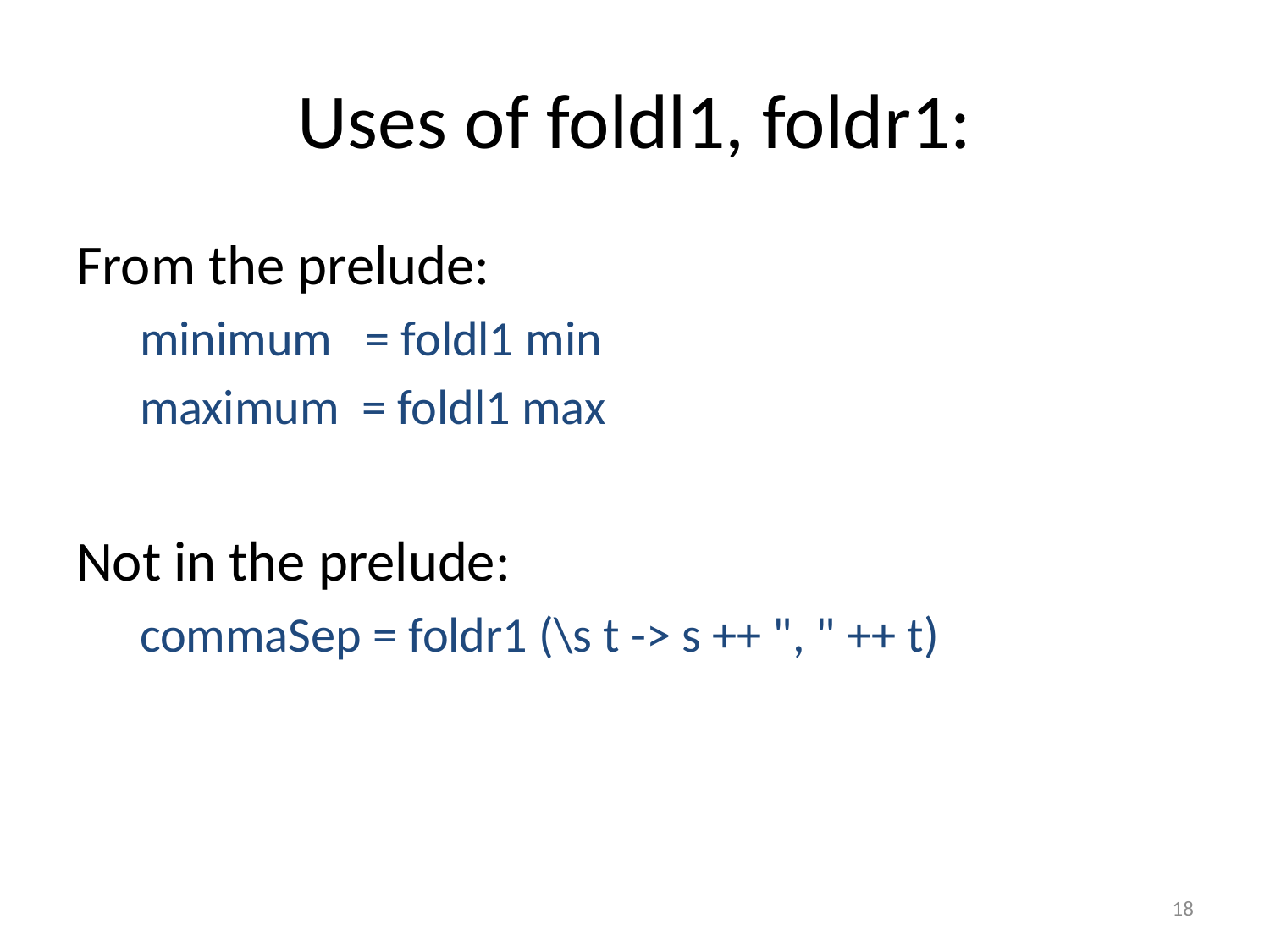

# Uses of foldl1, foldr1:
From the prelude:
minimum   = foldl1 min
maximum  = foldl1 max

Not in the prelude:
commaSep = foldr1 (\s t -> s ++ ", " ++ t)
18